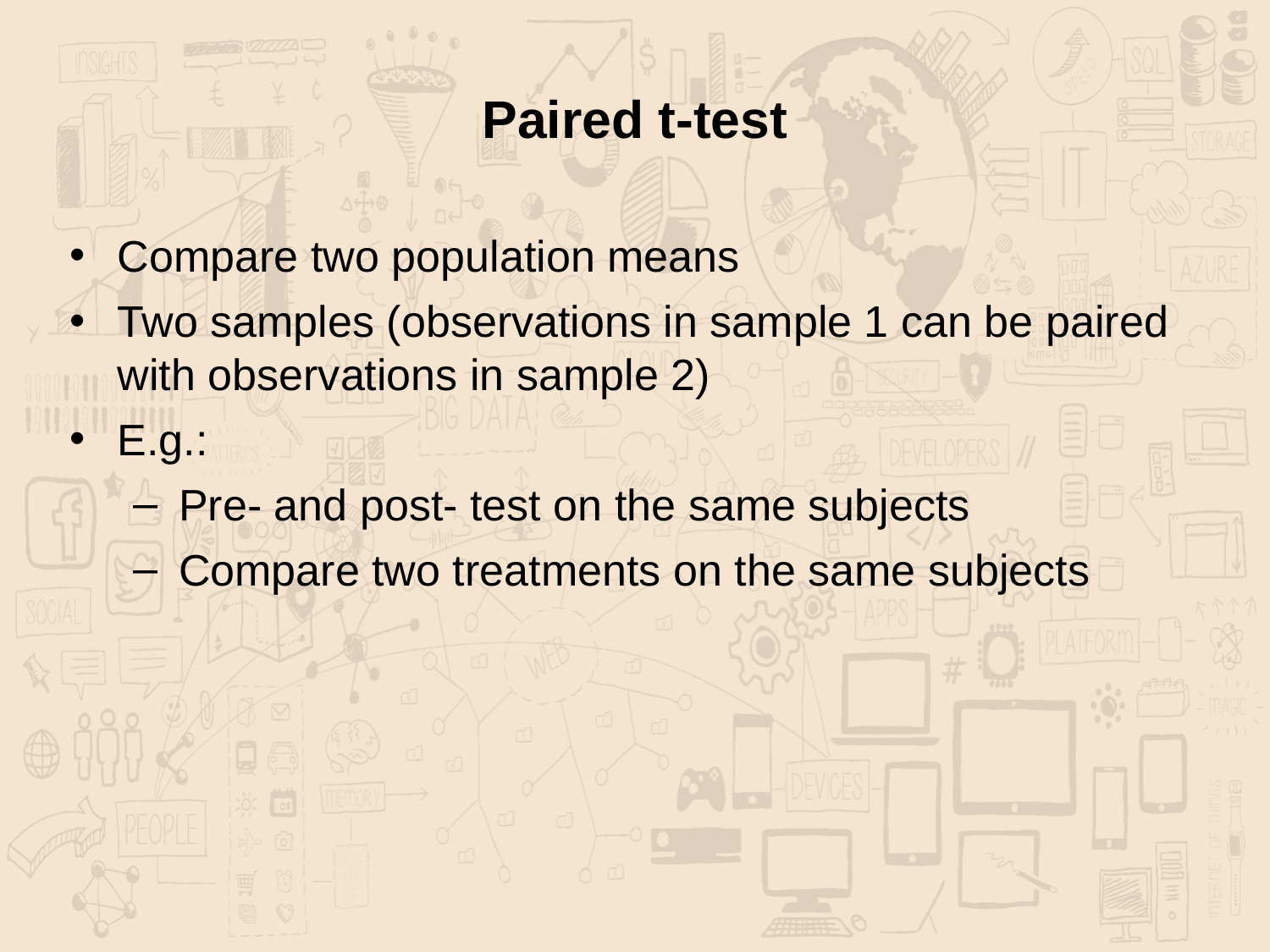

# Paired t-test
Compare two population means
Two samples (observations in sample 1 can be paired with observations in sample 2)
E.g.:
Pre- and post- test on the same subjects
Compare two treatments on the same subjects